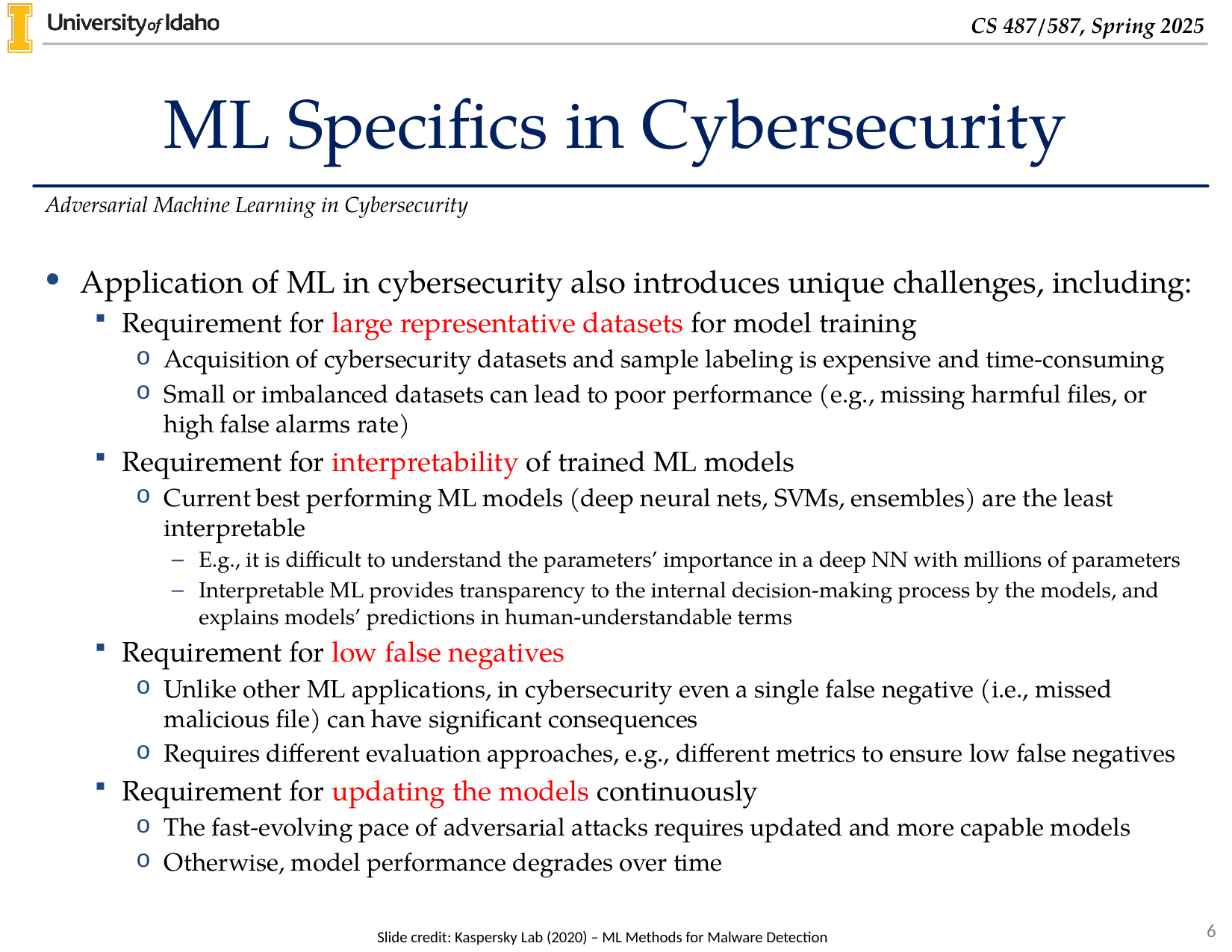

# ML Specifics in Cybersecurity
Adversarial Machine Learning in Cybersecurity

Application of ML in cybersecurity also introduces unique challenges, including:
Requirement for large representative datasets for model training
Acquisition of cybersecurity datasets and sample labeling is expensive and time-consuming
Small or imbalanced datasets can lead to poor performance (e.g., missing harmful files, or high false alarms rate)
Requirement for interpretability of trained ML models
Current best performing ML models (deep neural nets, SVMs, ensembles) are the least interpretable
E.g., it is difficult to understand the parameters’ importance in a deep NN with millions of parameters
Interpretable ML provides transparency to the internal decision-making process by the models, and explains models’ predictions in human-understandable terms
Requirement for low false negatives
Unlike other ML applications, in cybersecurity even a single false negative (i.e., missed malicious file) can have significant consequences
Requires different evaluation approaches, e.g., different metrics to ensure low false negatives
Requirement for updating the models continuously
The fast-evolving pace of adversarial attacks requires updated and more capable models
Otherwise, model performance degrades over time
Slide credit: Kaspersky Lab (2020) – ML Methods for Malware Detection